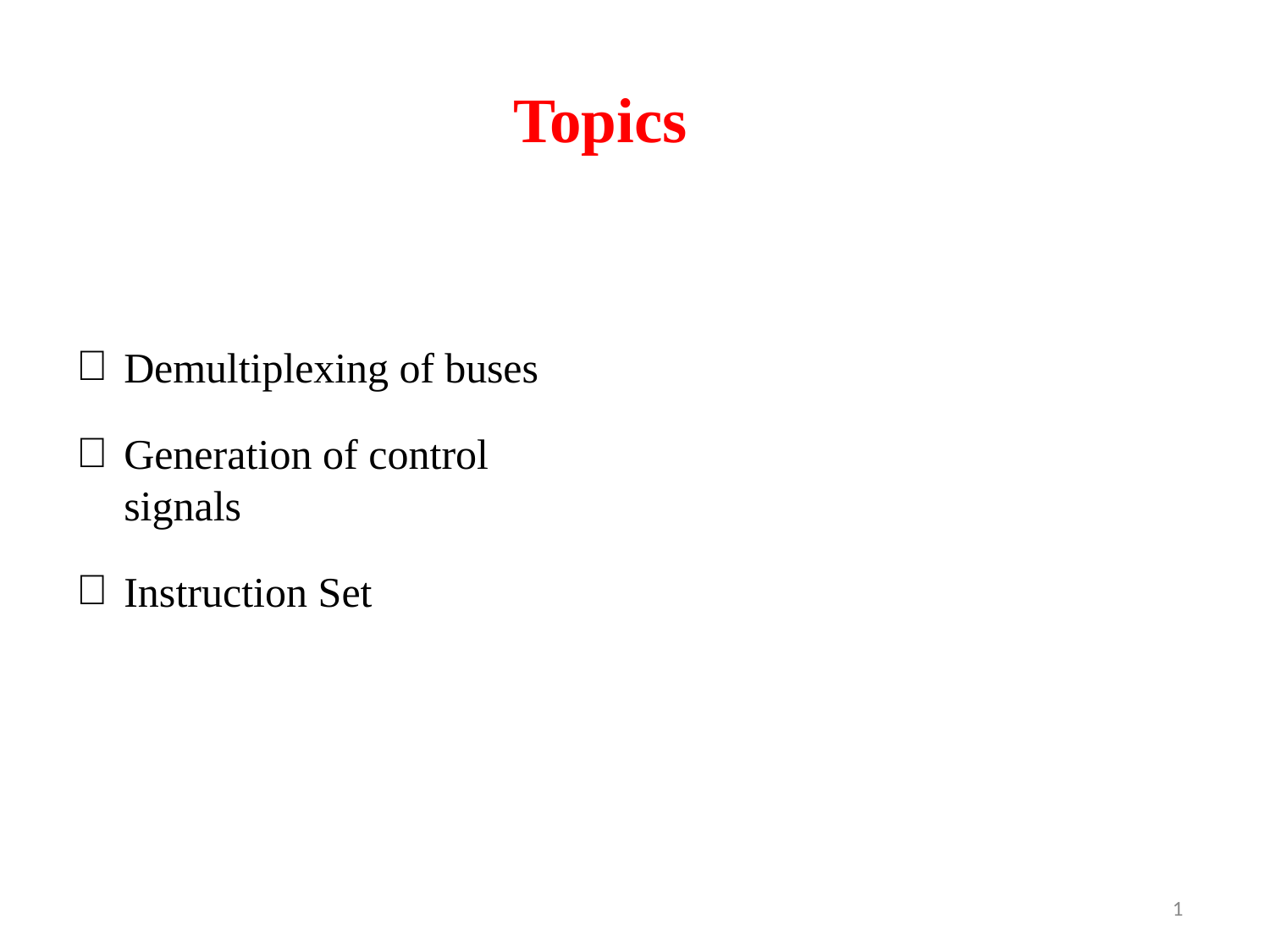

# Topics

Demultiplexing of buses
Generation of control signals
Instruction Set
1